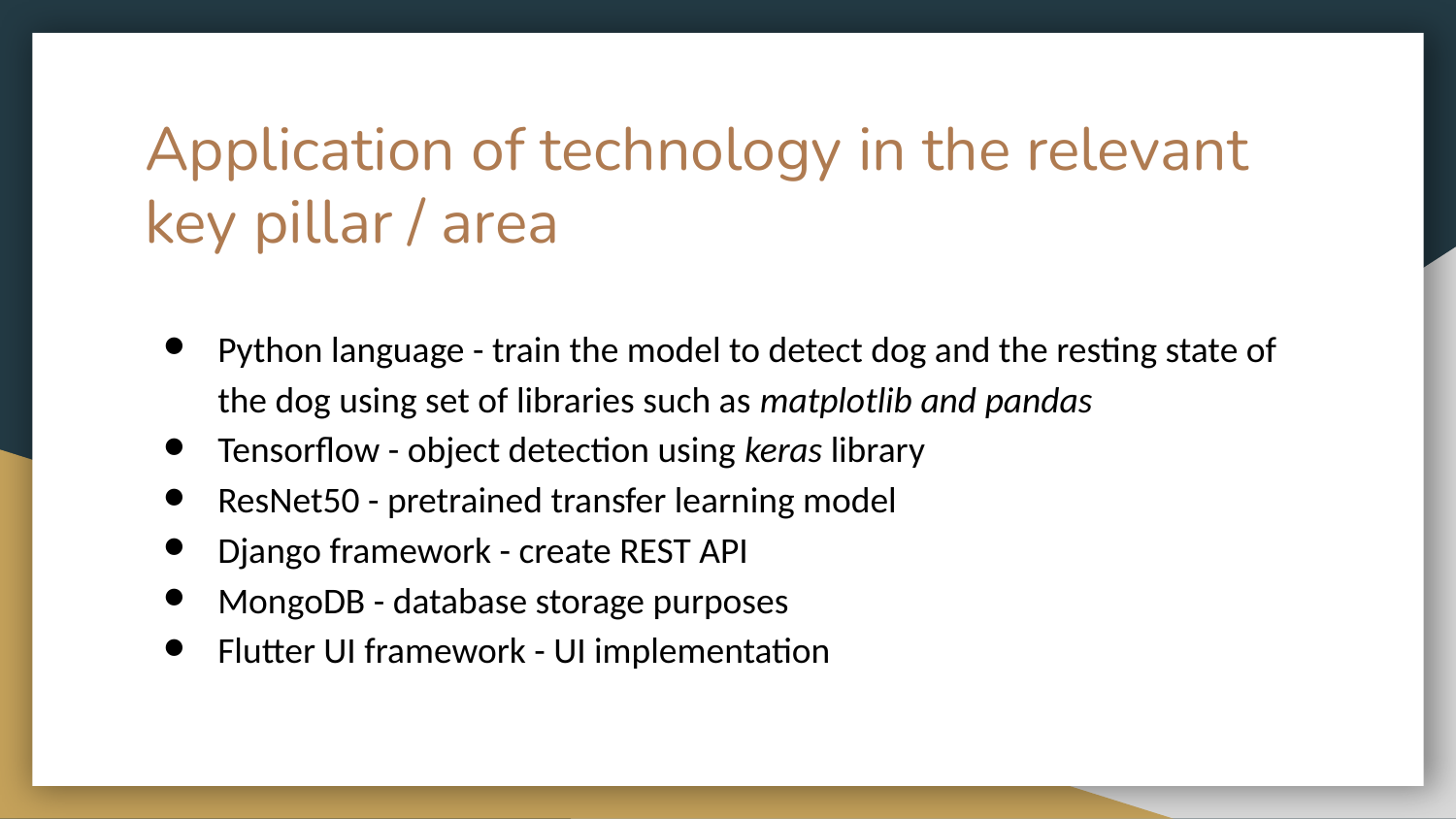

# Application of technology in the relevant key pillar / area
Python language - train the model to detect dog and the resting state of the dog using set of libraries such as matplotlib and pandas
Tensorflow - object detection using keras library
ResNet50 - pretrained transfer learning model
Django framework - create REST API
MongoDB - database storage purposes
Flutter UI framework - UI implementation